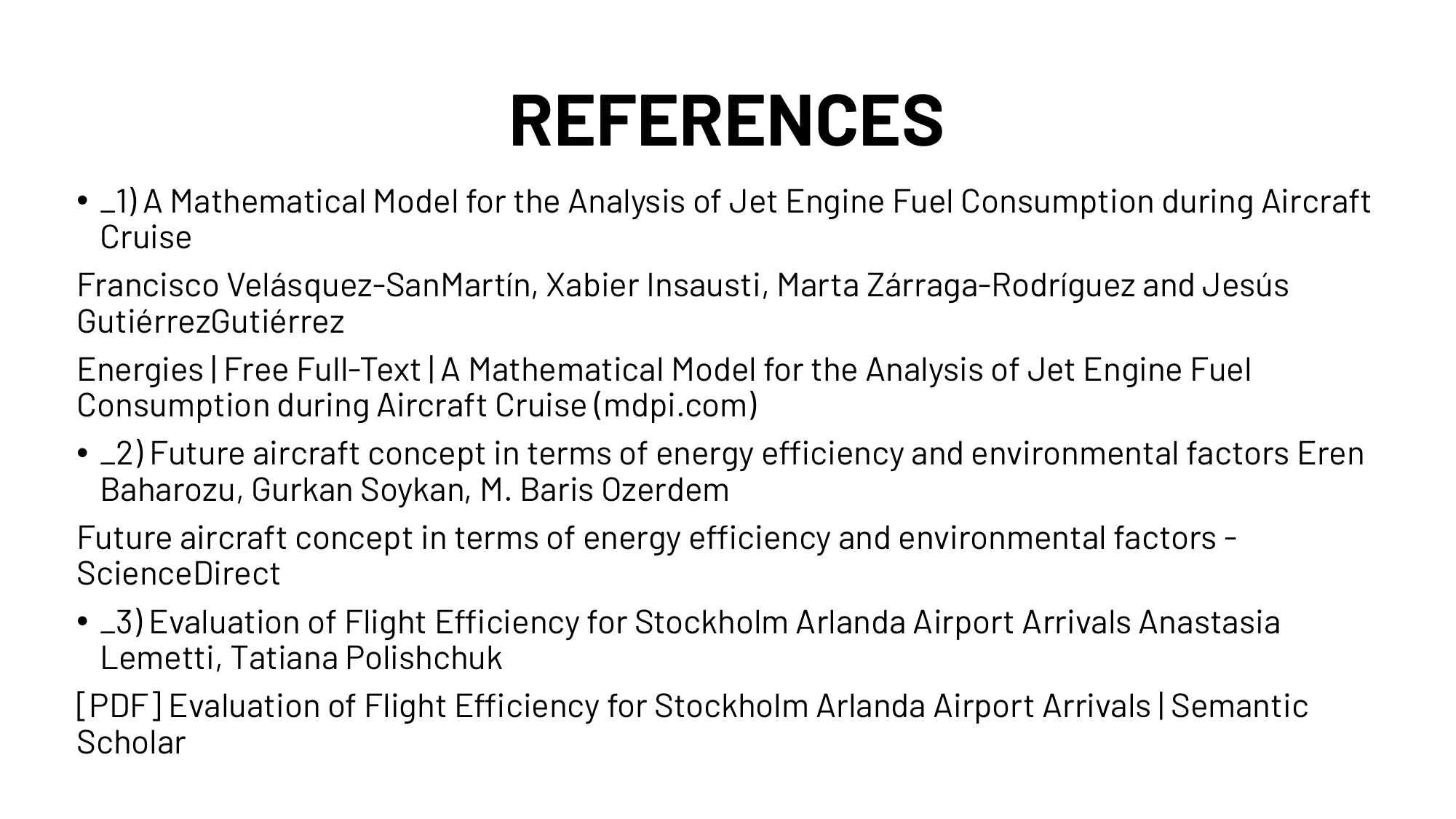

# REFERENCES
_1) A Mathematical Model for the Analysis of Jet Engine Fuel Consumption during Aircraft Cruise
Francisco Velásquez-SanMartín, Xabier Insausti, Marta Zárraga-Rodríguez and Jesús GutiérrezGutiérrez
Energies | Free Full-Text | A Mathematical Model for the Analysis of Jet Engine Fuel Consumption during Aircraft Cruise (mdpi.com)
_2) Future aircraft concept in terms of energy efficiency and environmental factors Eren Baharozu, Gurkan Soykan, M. Baris Ozerdem
Future aircraft concept in terms of energy efficiency and environmental factors - ScienceDirect
_3) Evaluation of Flight Efficiency for Stockholm Arlanda Airport Arrivals Anastasia Lemetti, Tatiana Polishchuk
[PDF] Evaluation of Flight Efficiency for Stockholm Arlanda Airport Arrivals | Semantic Scholar